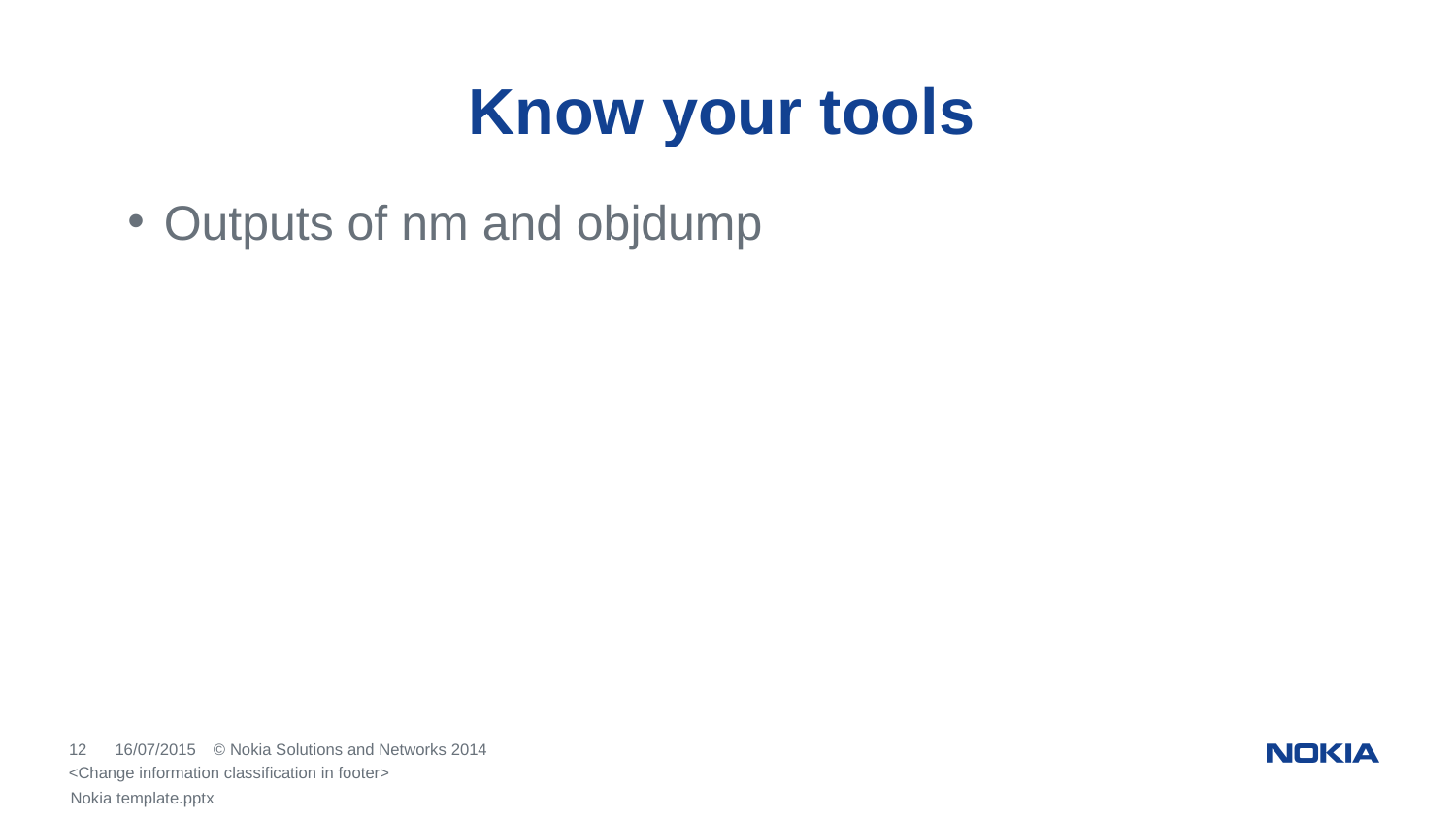

# Know your tools

Outputs of nm and objdump
<Change information classification in footer>